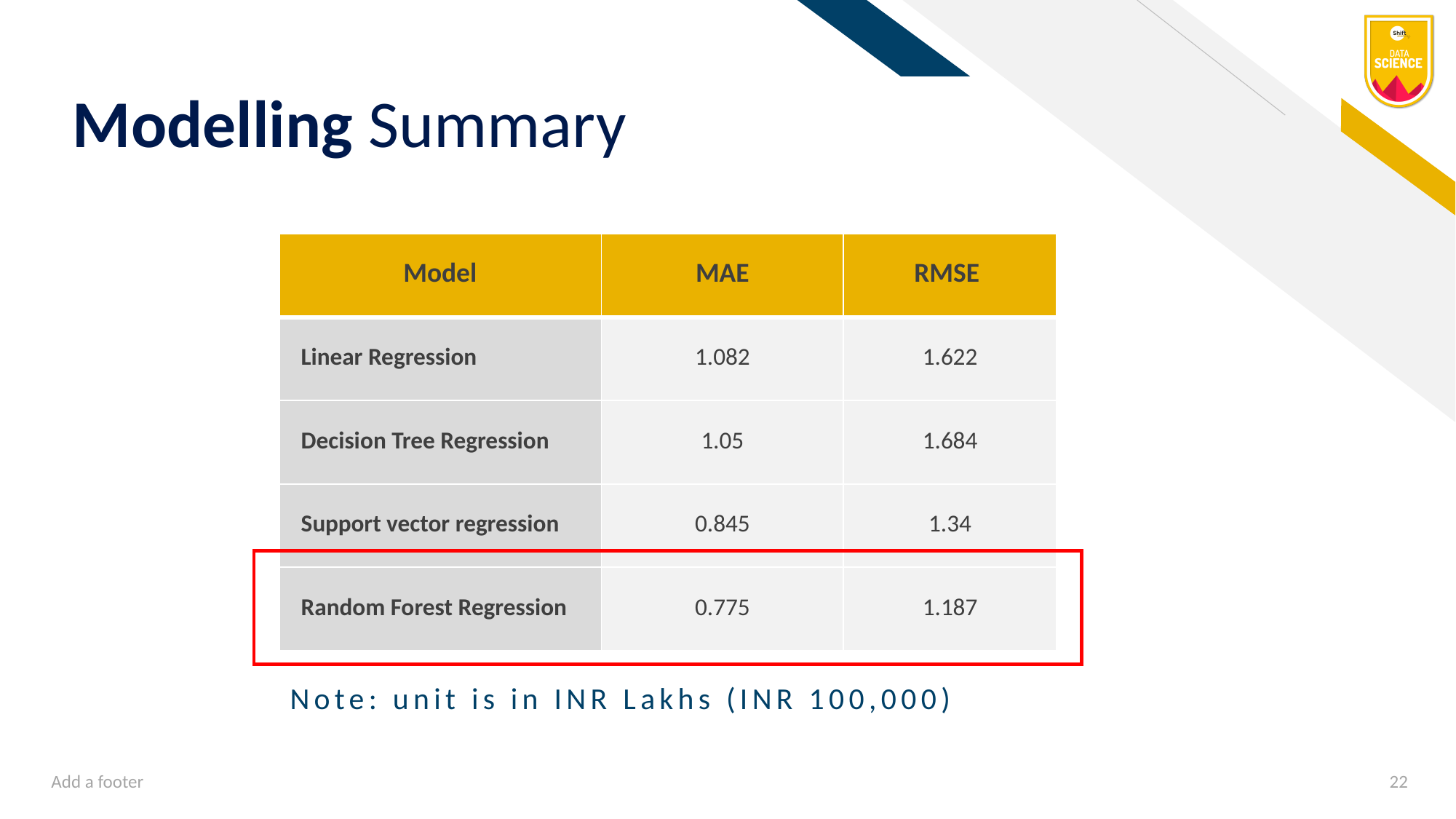

# Modelling Summary
| Model | MAE | RMSE |
| --- | --- | --- |
| Linear Regression | 1.082 | 1.622 |
| Decision Tree Regression | 1.05 | 1.684 |
| Support vector regression | 0.845 | 1.34 |
| Random Forest Regression | 0.775 | 1.187 |

Note: unit is in INR Lakhs (INR 100,000)
Add a footer
22